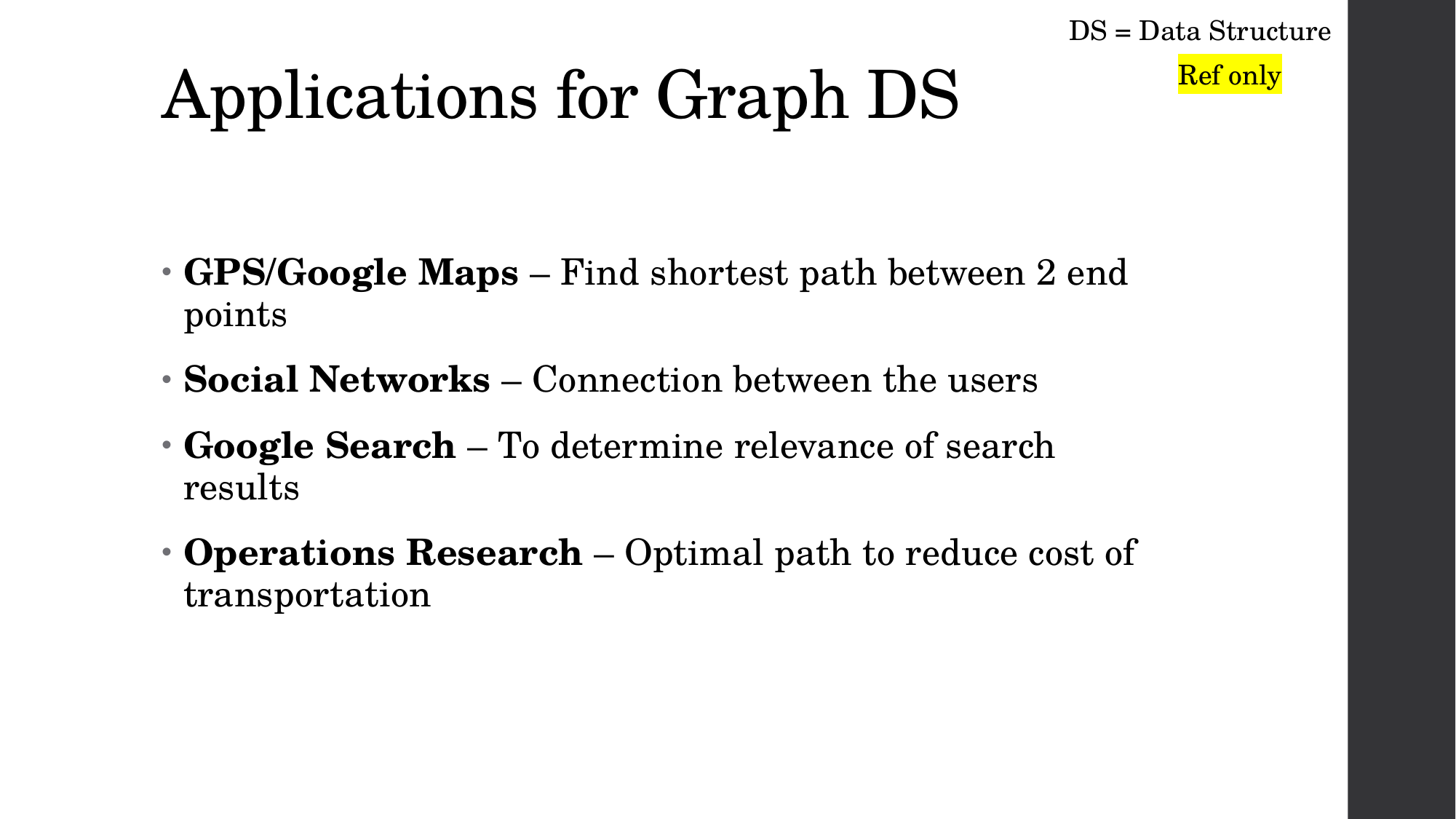

DS = Data Structure
# Applications for Graph DS
Ref only
GPS/Google Maps – Find shortest path between 2 end points
Social Networks – Connection between the users
Google Search – To determine relevance of search results
Operations Research – Optimal path to reduce cost of transportation